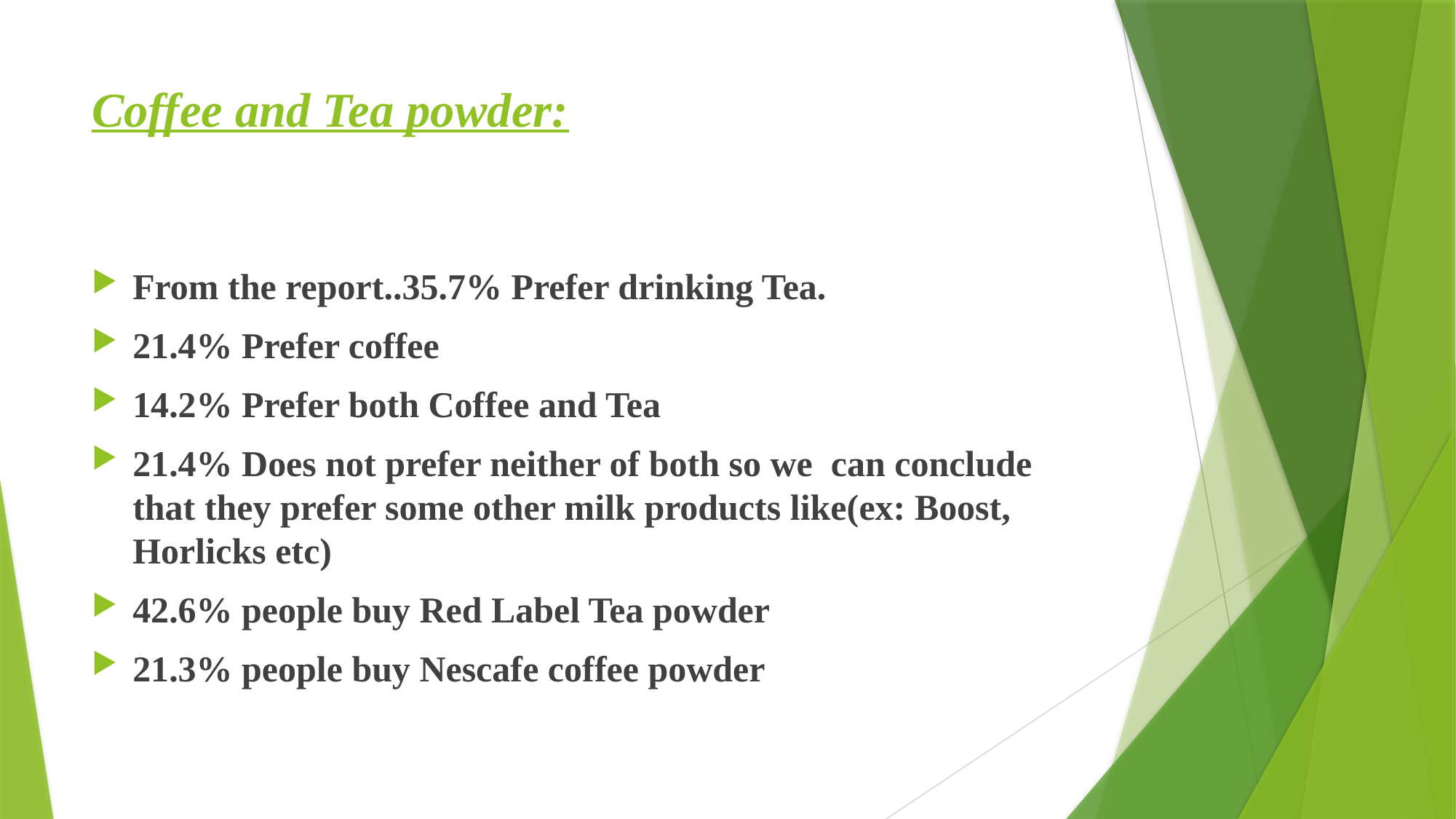

# Coffee and Tea powder:
From the report..35.7% Prefer drinking Tea.
21.4% Prefer coffee
14.2% Prefer both Coffee and Tea
21.4% Does not prefer neither of both so we  can conclude that they prefer some other milk products like(ex: Boost, Horlicks etc)
42.6% people buy Red Label Tea powder
21.3% people buy Nescafe coffee powder